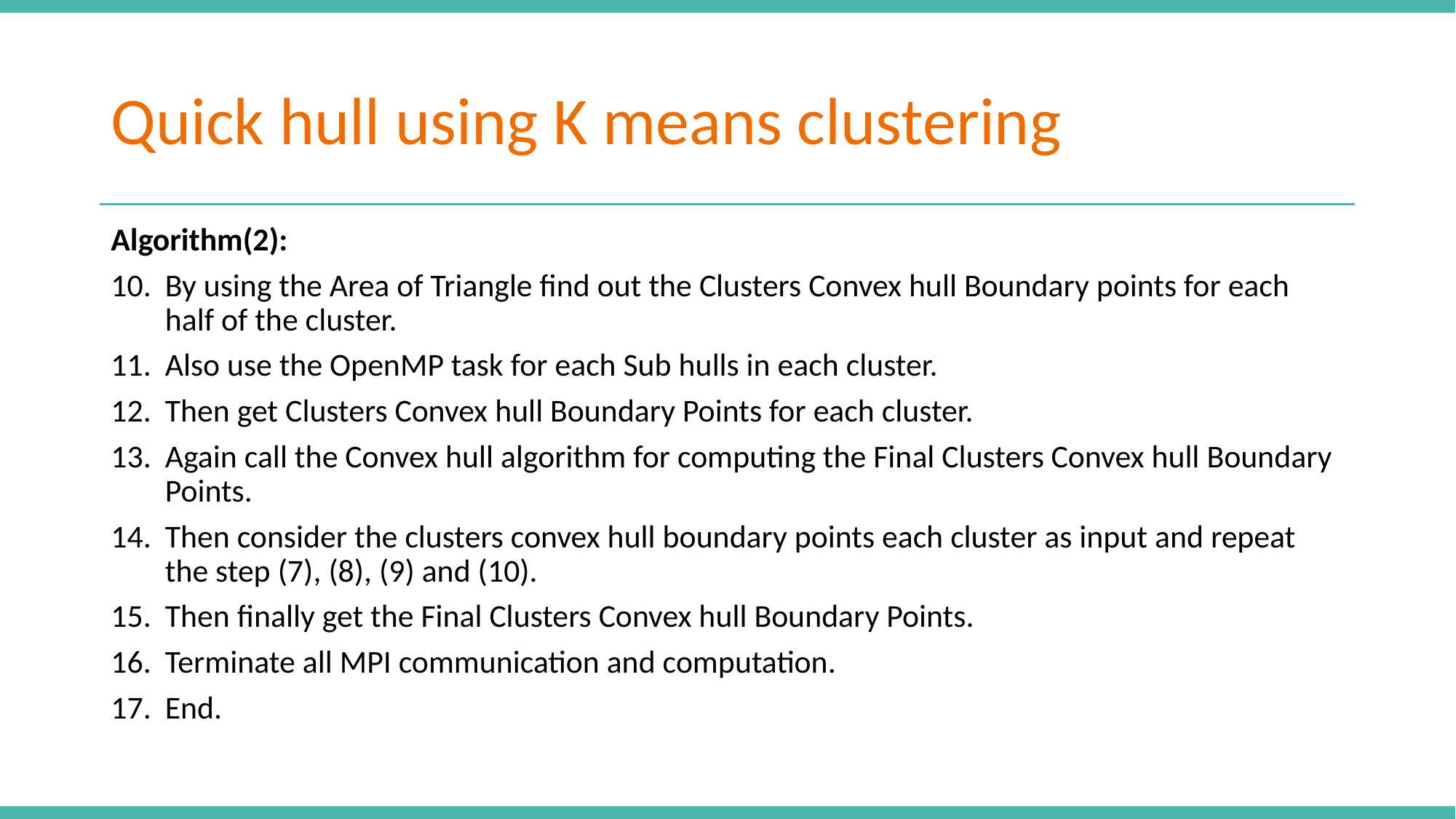

# Quick hull using K means clustering
Algorithm(2):
By using the Area of Triangle find out the Clusters Convex hull Boundary points for each half of the cluster.
Also use the OpenMP task for each Sub hulls in each cluster.
Then get Clusters Convex hull Boundary Points for each cluster.
Again call the Convex hull algorithm for computing the Final Clusters Convex hull Boundary Points.
Then consider the clusters convex hull boundary points each cluster as input and repeat the step (7), (8), (9) and (10).
Then finally get the Final Clusters Convex hull Boundary Points.
Terminate all MPI communication and computation.
End.